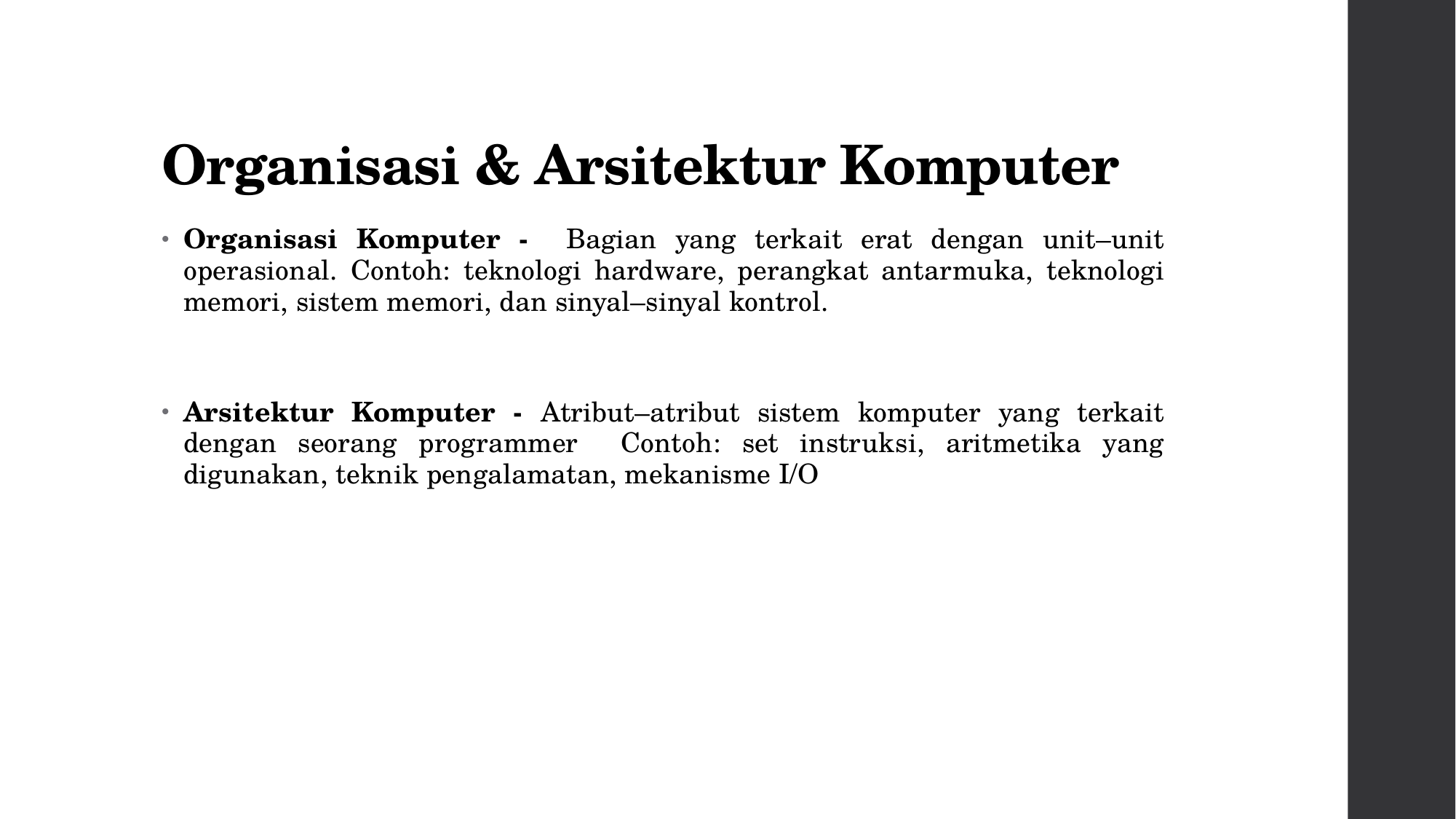

# Organisasi & Arsitektur Komputer
Organisasi Komputer -  Bagian yang terkait erat dengan unit–unit operasional. Contoh: teknologi hardware, perangkat antarmuka, teknologi memori, sistem memori, dan sinyal–sinyal kontrol.

Arsitektur Komputer - Atribut–atribut sistem komputer yang terkait dengan seorang programmer  Contoh: set instruksi, aritmetika yang digunakan, teknik pengalamatan, mekanisme I/O